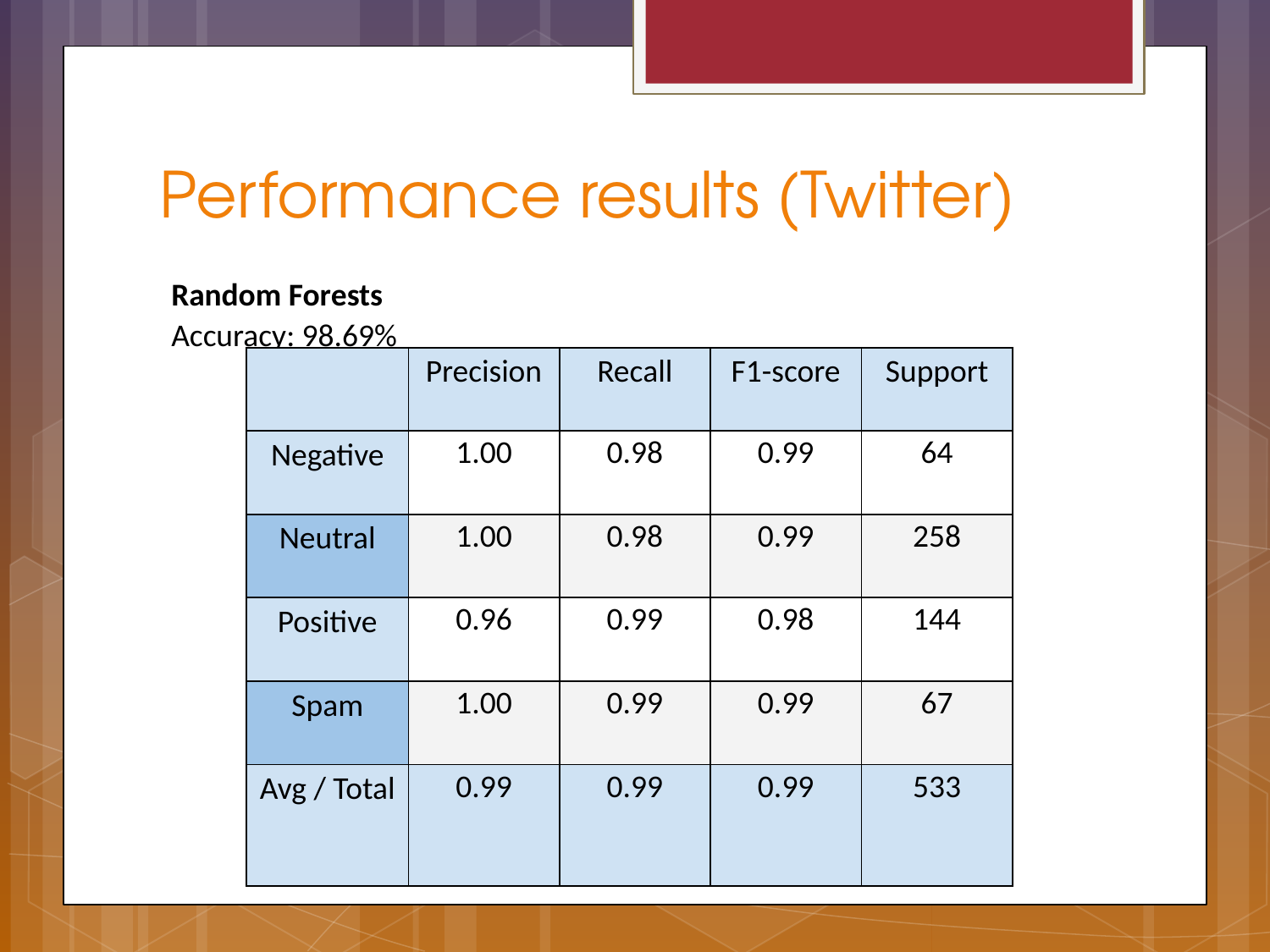

# Performance results (Twitter)
Random Forests
Accuracy: 98.69%
|  | Precision | Recall | F1-score | Support |
| --- | --- | --- | --- | --- |
| Negative | 1.00 | 0.98 | 0.99 | 64 |
| Neutral | 1.00 | 0.98 | 0.99 | 258 |
| Positive | 0.96 | 0.99 | 0.98 | 144 |
| Spam | 1.00 | 0.99 | 0.99 | 67 |
| Avg / Total | 0.99 | 0.99 | 0.99 | 533 |